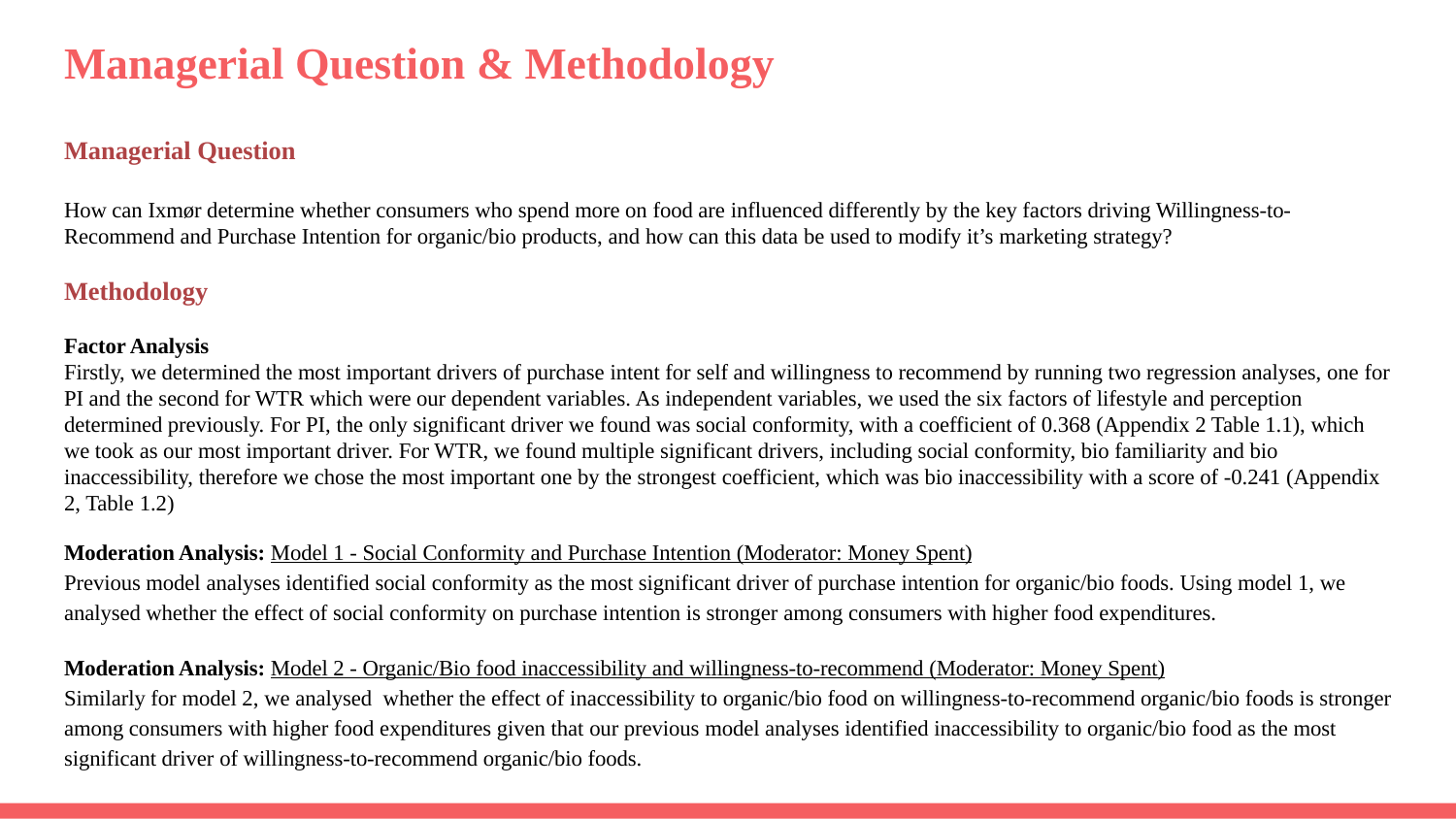

# Managerial Question & Methodology
Managerial Question

How can Ixmør determine whether consumers who spend more on food are influenced differently by the key factors driving Willingness-to-Recommend and Purchase Intention for organic/bio products, and how can this data be used to modify it’s marketing strategy?

Methodology

Factor Analysis
Firstly, we determined the most important drivers of purchase intent for self and willingness to recommend by running two regression analyses, one for PI and the second for WTR which were our dependent variables. As independent variables, we used the six factors of lifestyle and perception determined previously. For PI, the only significant driver we found was social conformity, with a coefficient of 0.368 (Appendix 2 Table 1.1), which we took as our most important driver. For WTR, we found multiple significant drivers, including social conformity, bio familiarity and bio inaccessibility, therefore we chose the most important one by the strongest coefficient, which was bio inaccessibility with a score of -0.241 (Appendix 2, Table 1.2)

Moderation Analysis: Model 1 - Social Conformity and Purchase Intention (Moderator: Money Spent)
Previous model analyses identified social conformity as the most significant driver of purchase intention for organic/bio foods. Using model 1, we analysed whether the effect of social conformity on purchase intention is stronger among consumers with higher food expenditures.

Moderation Analysis: Model 2 - Organic/Bio food inaccessibility and willingness-to-recommend (Moderator: Money Spent)
Similarly for model 2, we analysed  whether the effect of inaccessibility to organic/bio food on willingness-to-recommend organic/bio foods is stronger among consumers with higher food expenditures given that our previous model analyses identified inaccessibility to organic/bio food as the most significant driver of willingness-to-recommend organic/bio foods.